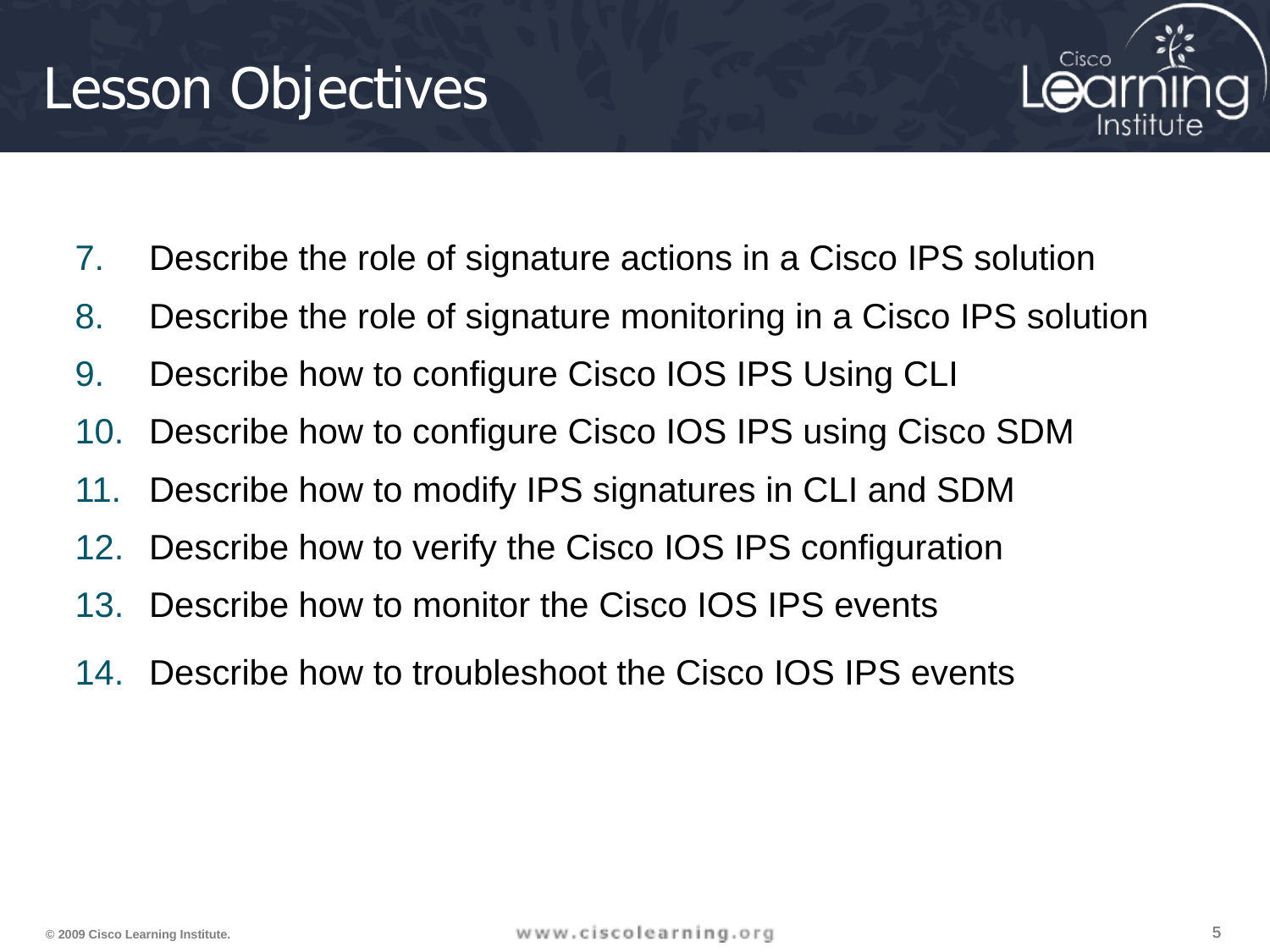

# Lesson Objectives
Describe the role of signature actions in a Cisco IPS solution
Describe the role of signature monitoring in a Cisco IPS solution
Describe how to configure Cisco IOS IPS Using CLI
Describe how to configure Cisco IOS IPS using Cisco SDM
Describe how to modify IPS signatures in CLI and SDM
Describe how to verify the Cisco IOS IPS configuration
Describe how to monitor the Cisco IOS IPS events
Describe how to troubleshoot the Cisco IOS IPS events